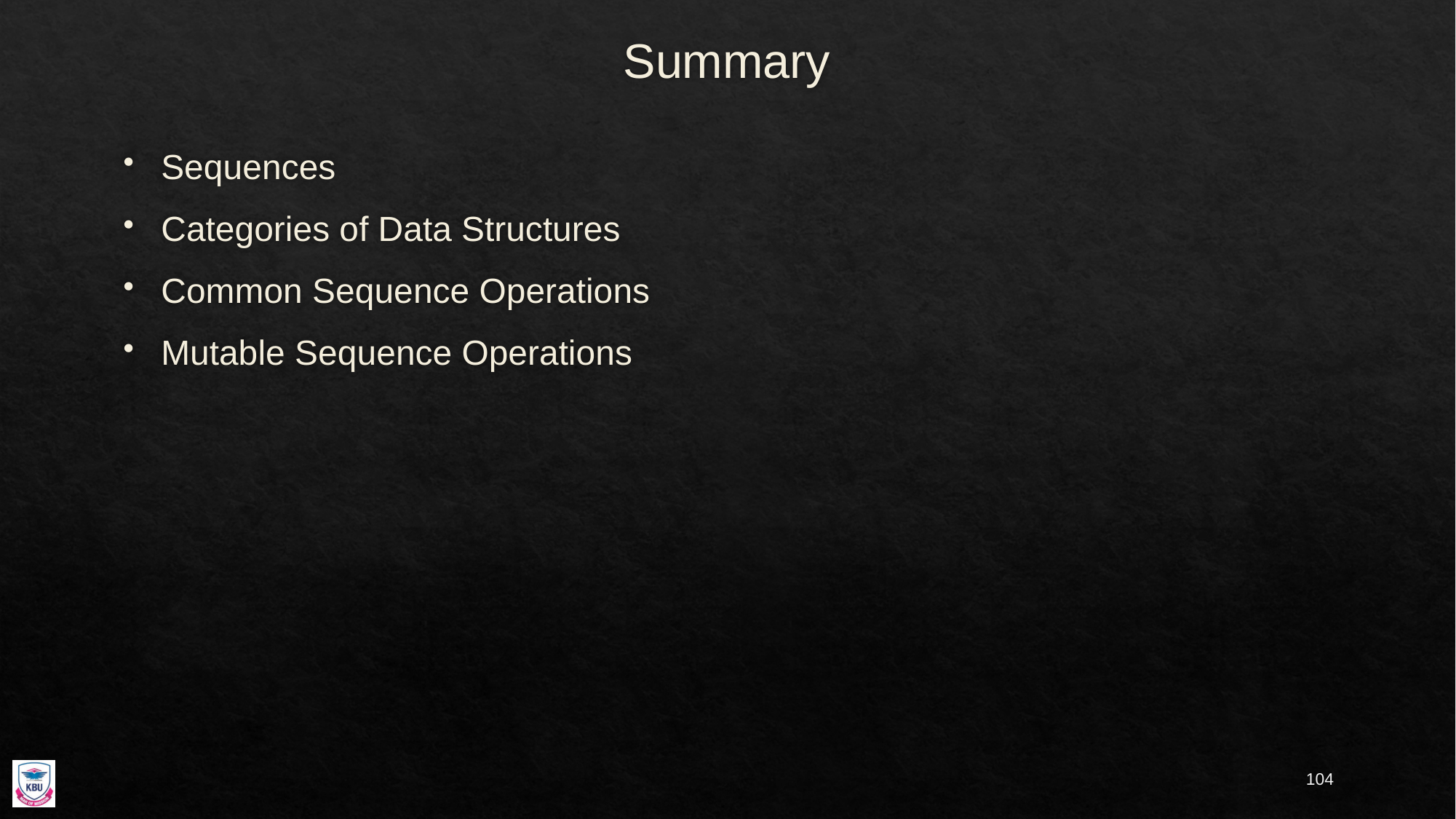

# Summary
Sequences
Categories of Data Structures
Common Sequence Operations
Mutable Sequence Operations
104